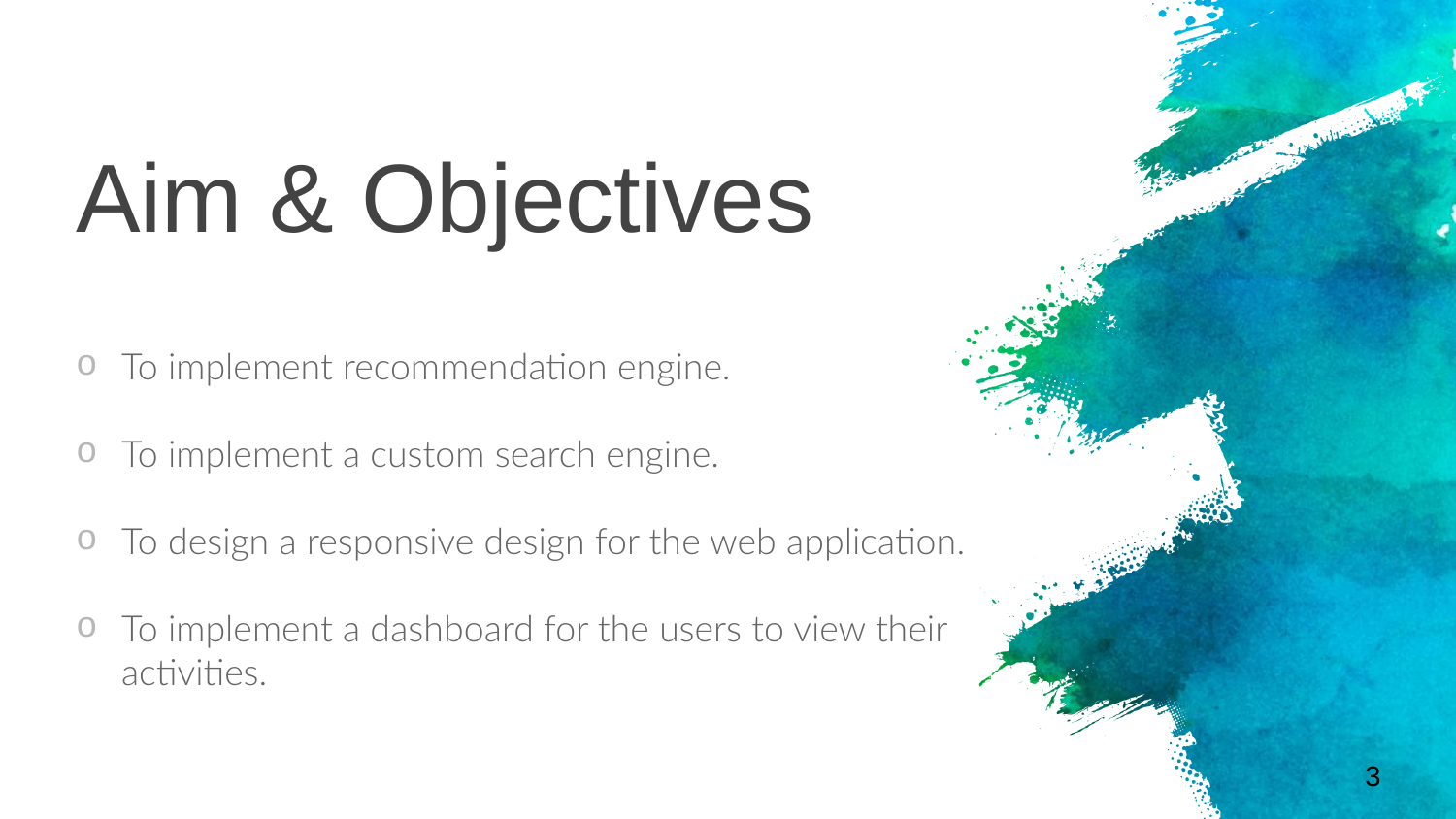

# Aim & Objectives
To implement recommendation engine.

To implement a custom search engine.

To design a responsive design for the web application.

To implement a dashboard for the users to view their activities.

3